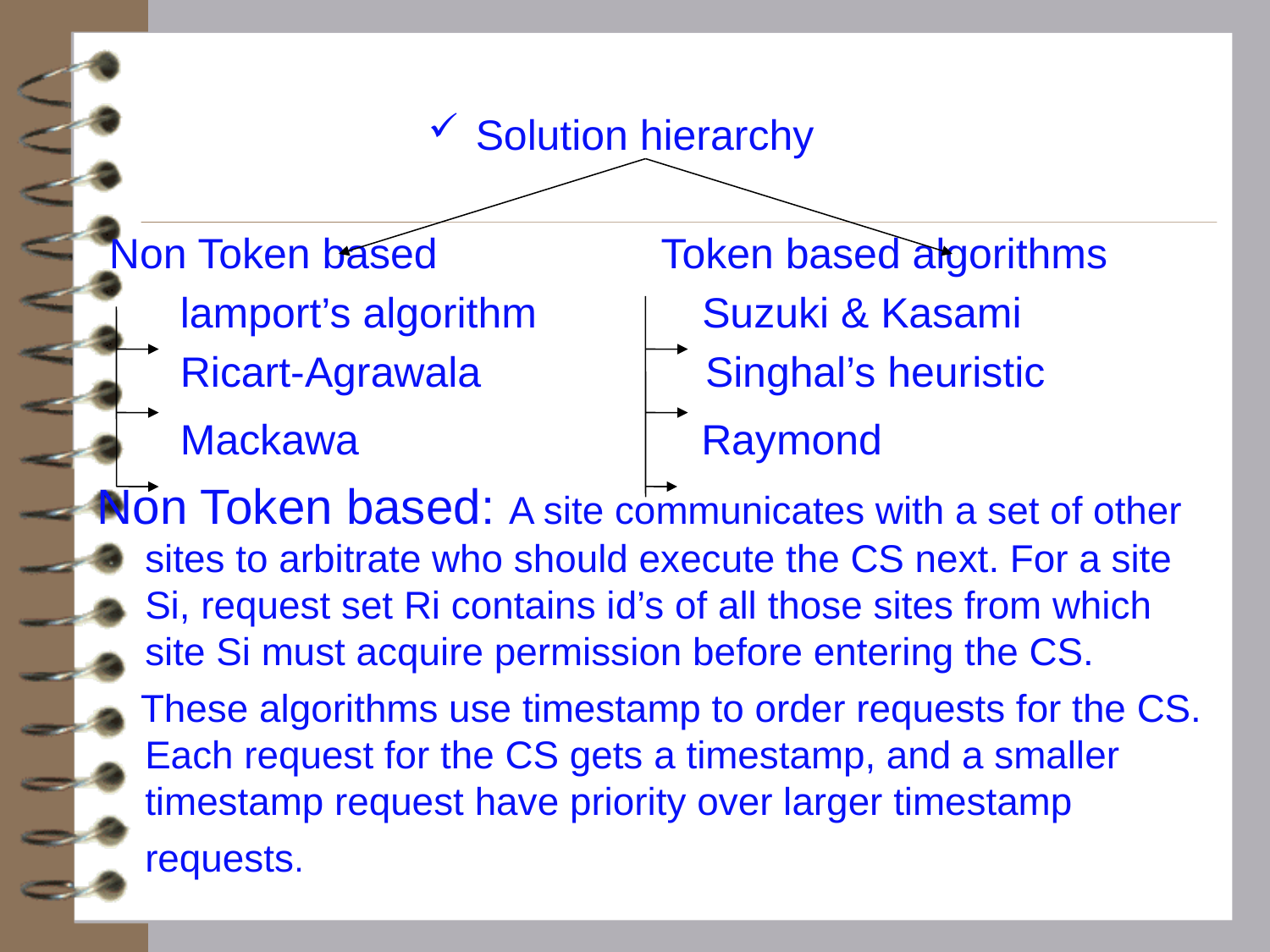

Solution hierarchy

 Non Token based                   Token based algorithms
       lamport’s algorithm              Suzuki & Kasami
       Ricart-Agrawala                   Singhal’s heuristic
       Mackawa                             Raymond
Non Token based: A site communicates with a set of other sites to arbitrate who should execute the CS next. For a site Si, request set Ri contains id’s of all those sites from which site Si must acquire permission before entering the CS.
    These algorithms use timestamp to order requests for the CS. Each request for the CS gets a timestamp, and a smaller timestamp request have priority over larger timestamp requests.